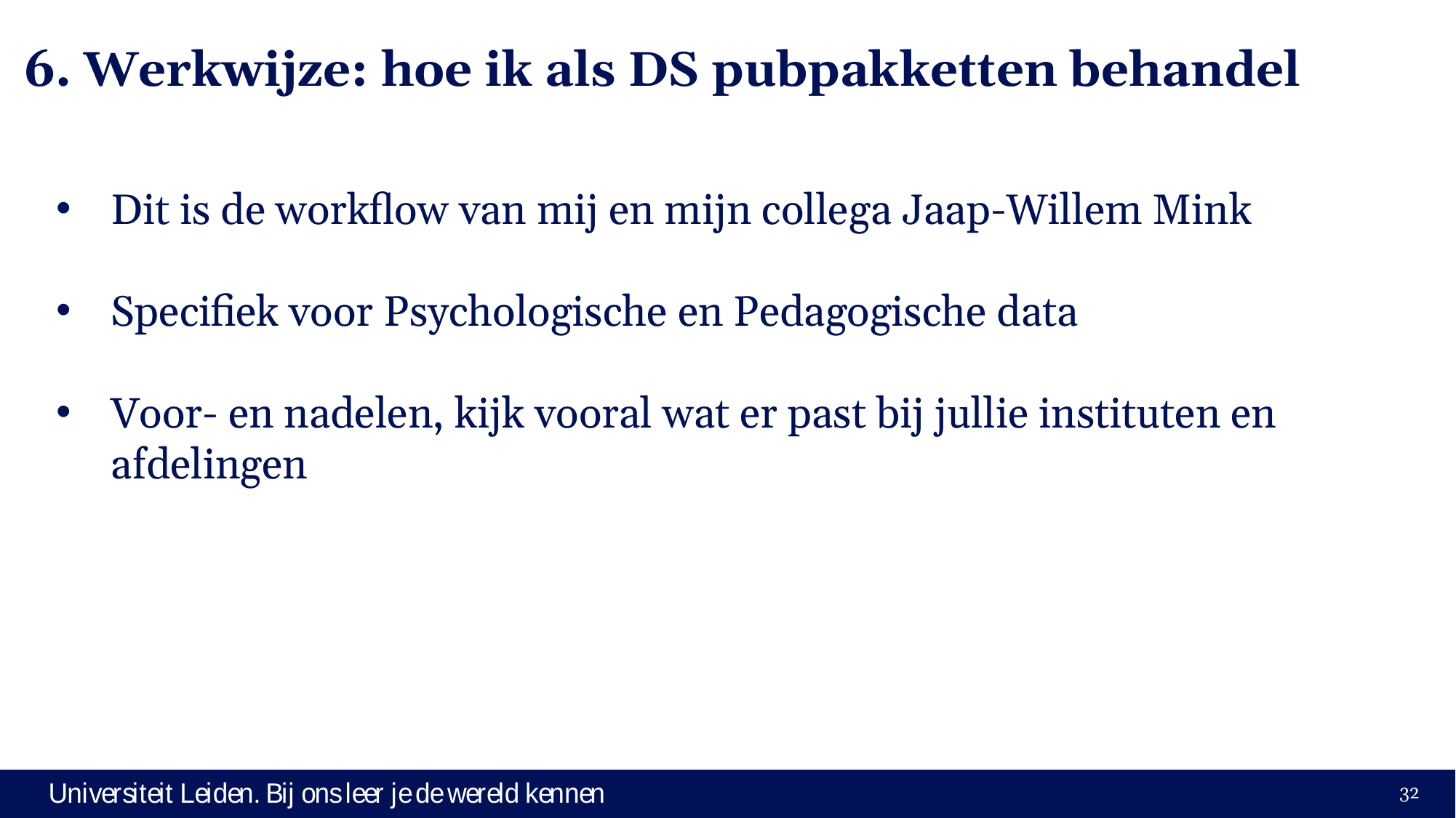

# 6. Werkwijze: hoe ik als DS pubpakketten behandel

Dit is de workflow van mij en mijn collega Jaap-Willem Mink

Specifiek voor Psychologische en Pedagogische data

Voor- en nadelen, kijk vooral wat er past bij jullie instituten en afdelingen